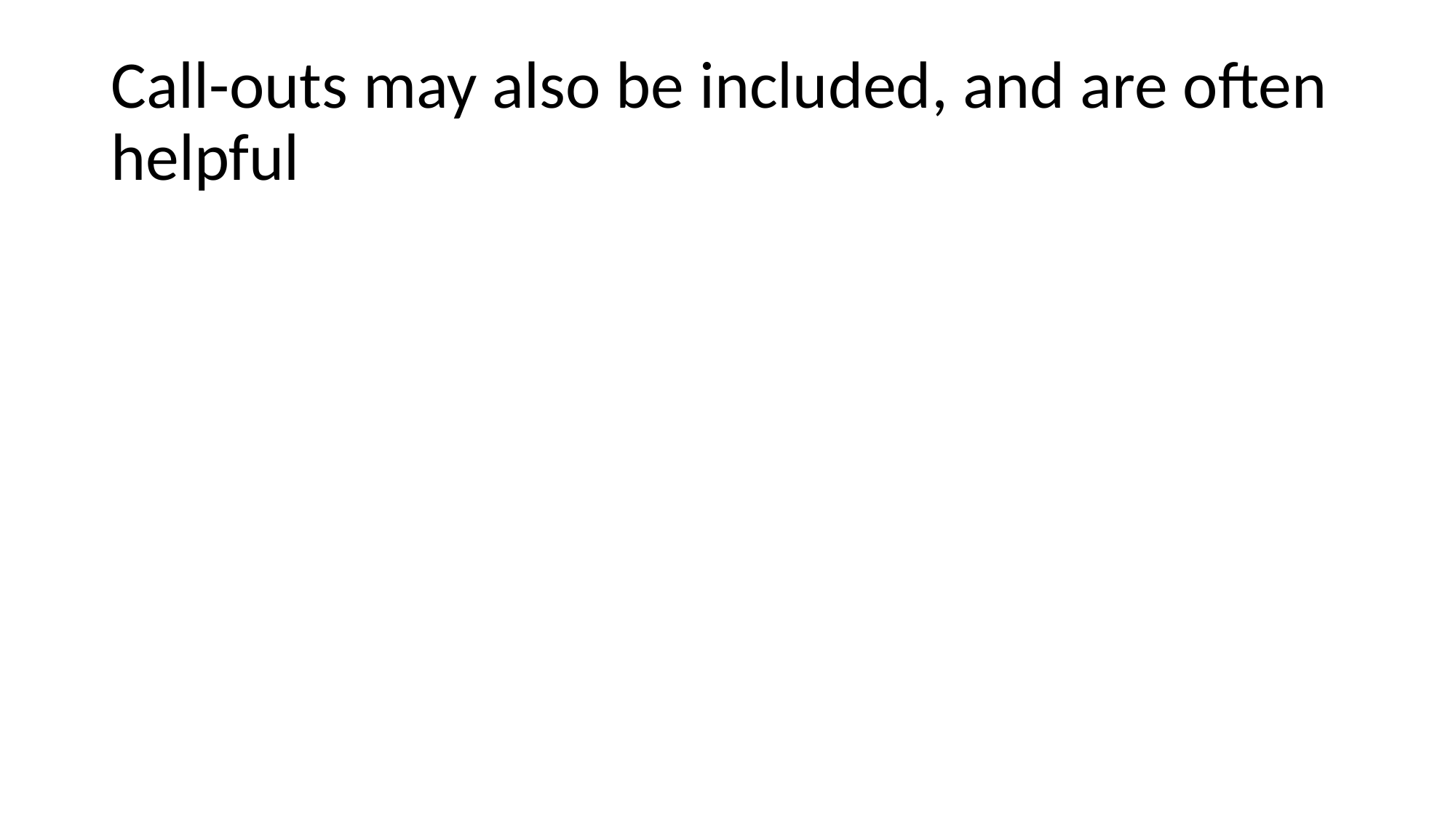

# Call-outs may also be included, and are often helpful